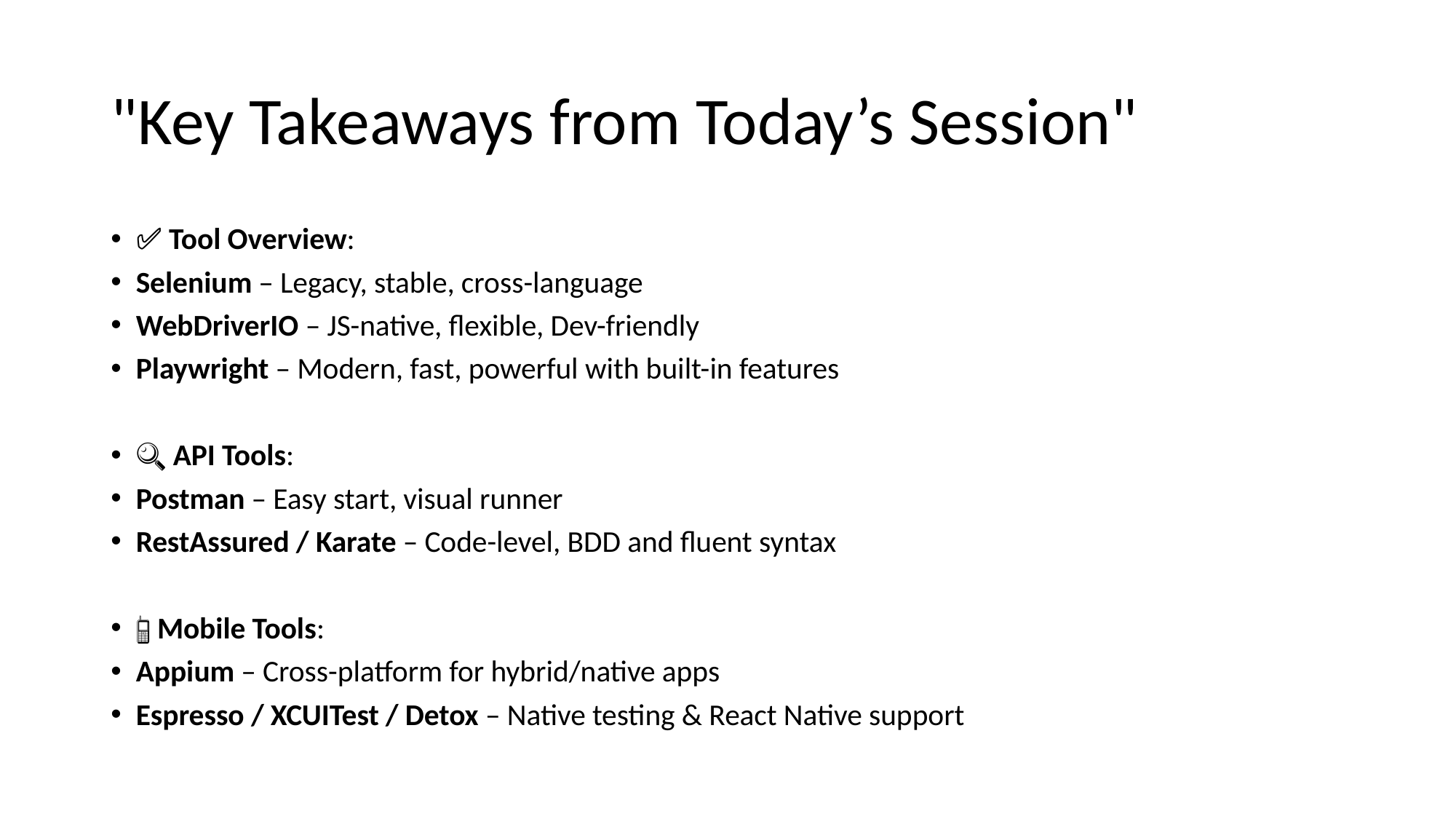

# "Key Takeaways from Today’s Session"
✅ Tool Overview:
Selenium – Legacy, stable, cross-language
WebDriverIO – JS-native, flexible, Dev-friendly
Playwright – Modern, fast, powerful with built-in features

🔍 API Tools:
Postman – Easy start, visual runner
RestAssured / Karate – Code-level, BDD and fluent syntax

📱 Mobile Tools:
Appium – Cross-platform for hybrid/native apps
Espresso / XCUITest / Detox – Native testing & React Native support